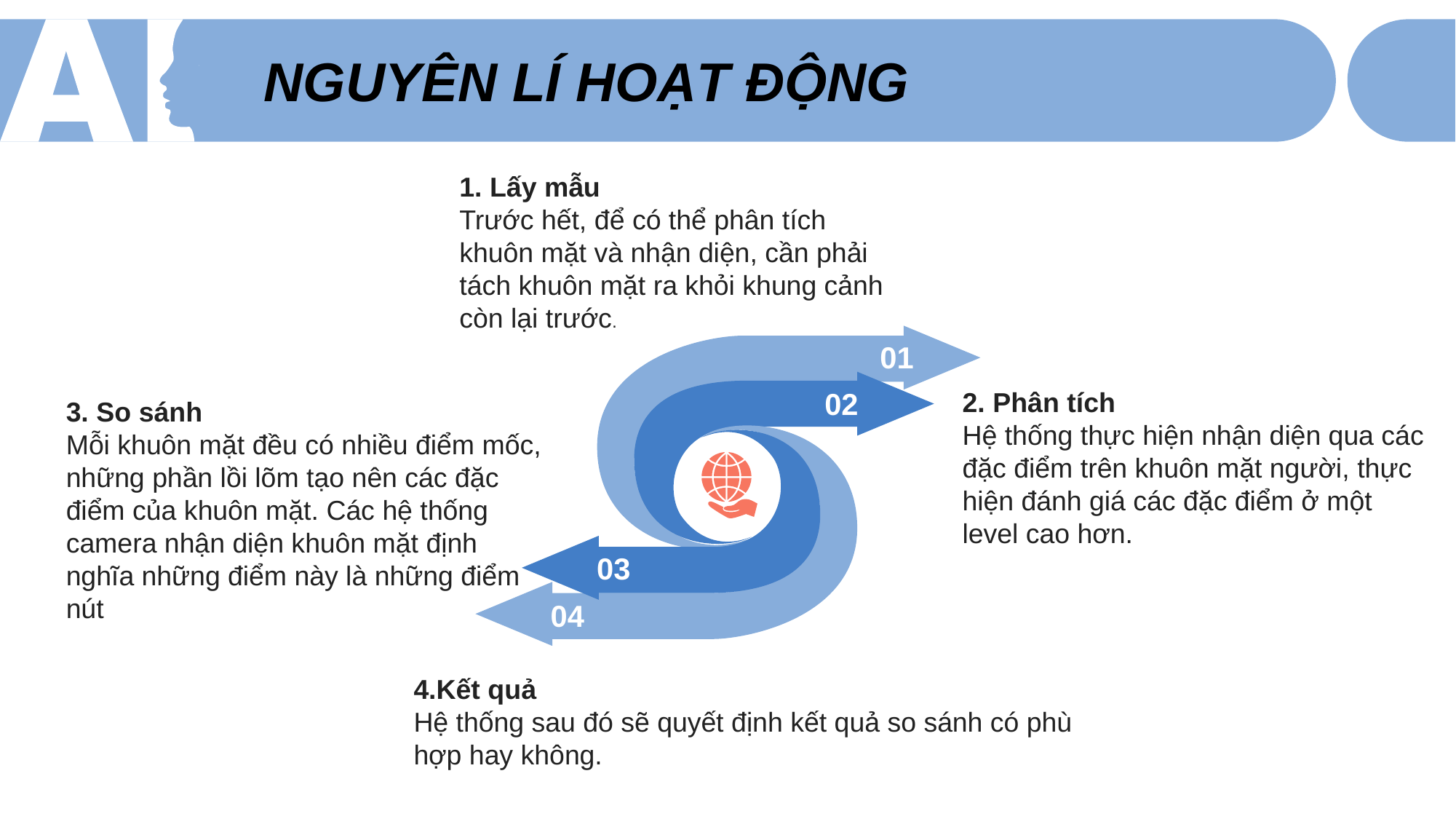

NGUYÊN LÍ HOẠT ĐỘNG
1. Lấy mẫu
Trước hết, để có thể phân tích khuôn mặt và nhận diện, cần phải tách khuôn mặt ra khỏi khung cảnh còn lại trước.

01

02
2. Phân tích
Hệ thống thực hiện nhận diện qua các đặc điểm trên khuôn mặt người, thực hiện đánh giá các đặc điểm ở một level cao hơn.
3. So sánh
Mỗi khuôn mặt đều có nhiều điểm mốc, những phần lồi lõm tạo nên các đặc điểm của khuôn mặt. Các hệ thống camera nhận diện khuôn mặt định nghĩa những điểm này là những điểm nút

03
04

4.Kết quả
Hệ thống sau đó sẽ quyết định kết quả so sánh có phù hợp hay không.